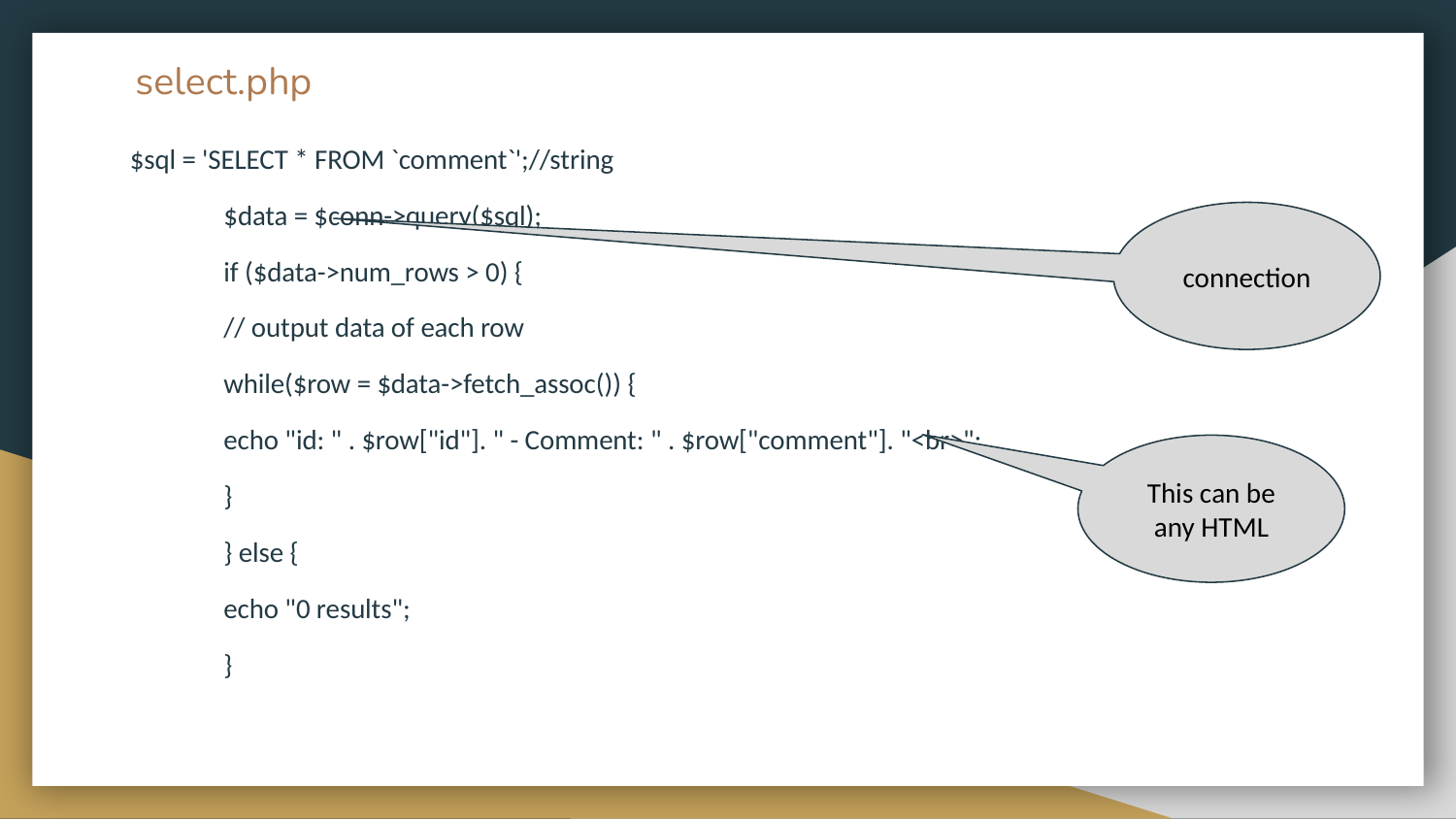

# select.php
  $sql = 'SELECT * FROM `comment`';//string
	$data = $conn->query($sql);
	if ($data->num_rows > 0) {
  	// output data of each row
  	while($row = $data->fetch_assoc()) {
    	echo "id: " . $row["id"]. " - Comment: " . $row["comment"]. "<br>";
  	}
	} else {
  	echo "0 results";
	}
connection
This can be any HTML